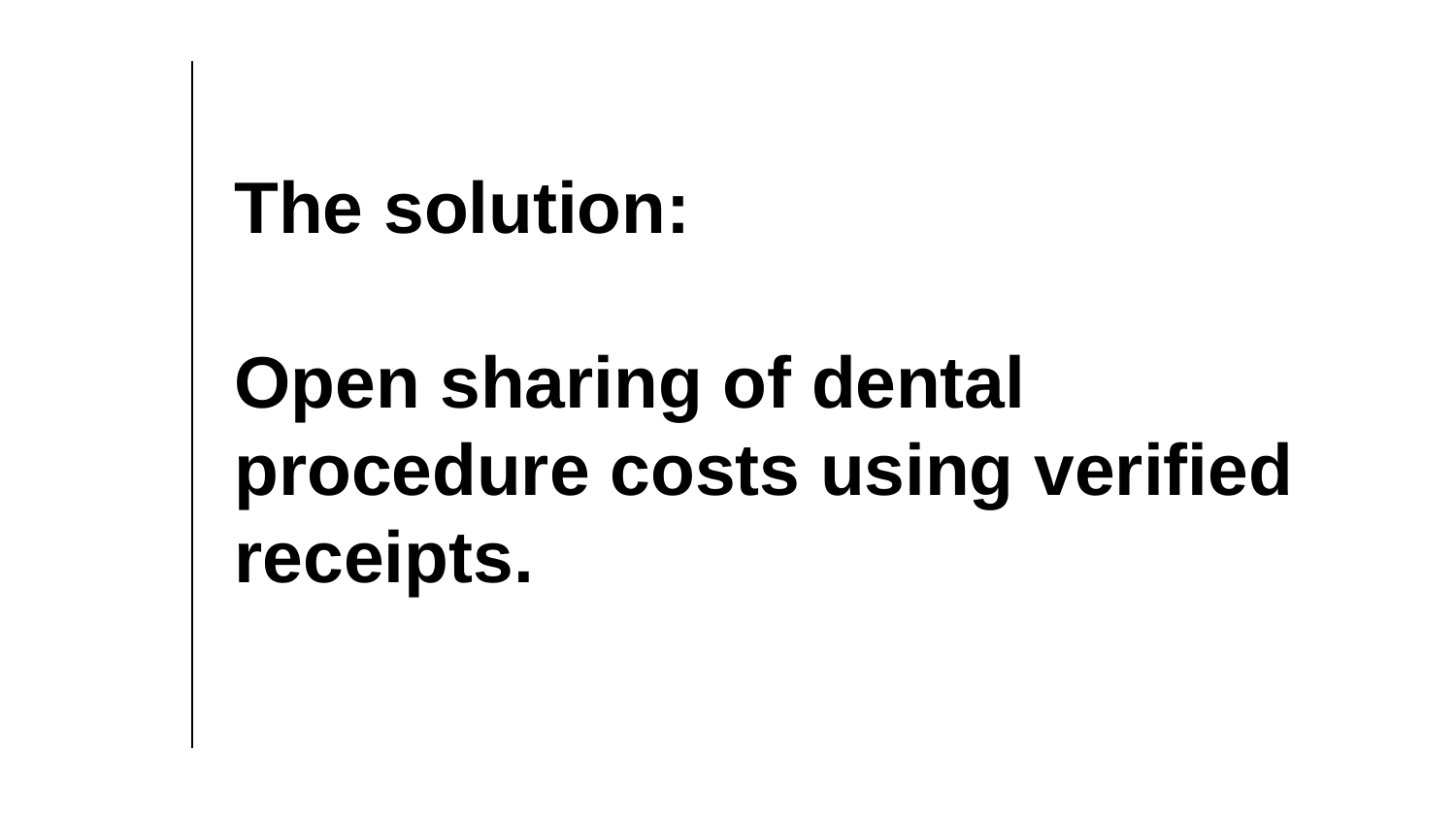

# The solution:

Open sharing of dental procedure costs using verified receipts.